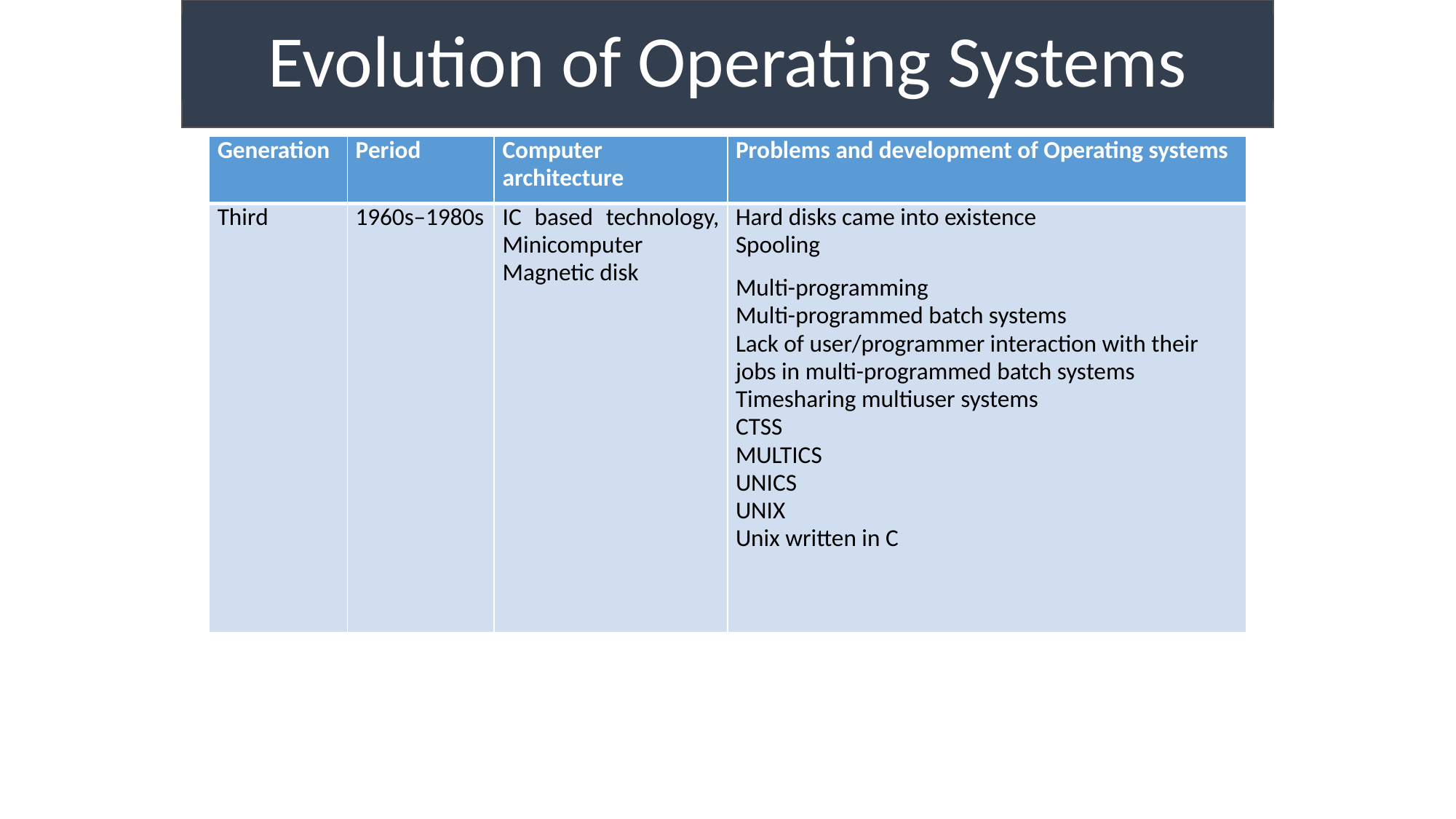

Evolution of Operating Systems
| Generation | Period | Computer architecture | Problems and development of Operating systems |
| --- | --- | --- | --- |
| Third | 1960s–1980s | IC based technology, Minicomputer Magnetic disk | Hard disks came into existence Spooling Multi-programming Multi-programmed batch systems Lack of user/programmer interaction with their jobs in multi-programmed batch systems Timesharing multiuser systems CTSS MULTICS UNICS UNIX Unix written in C |